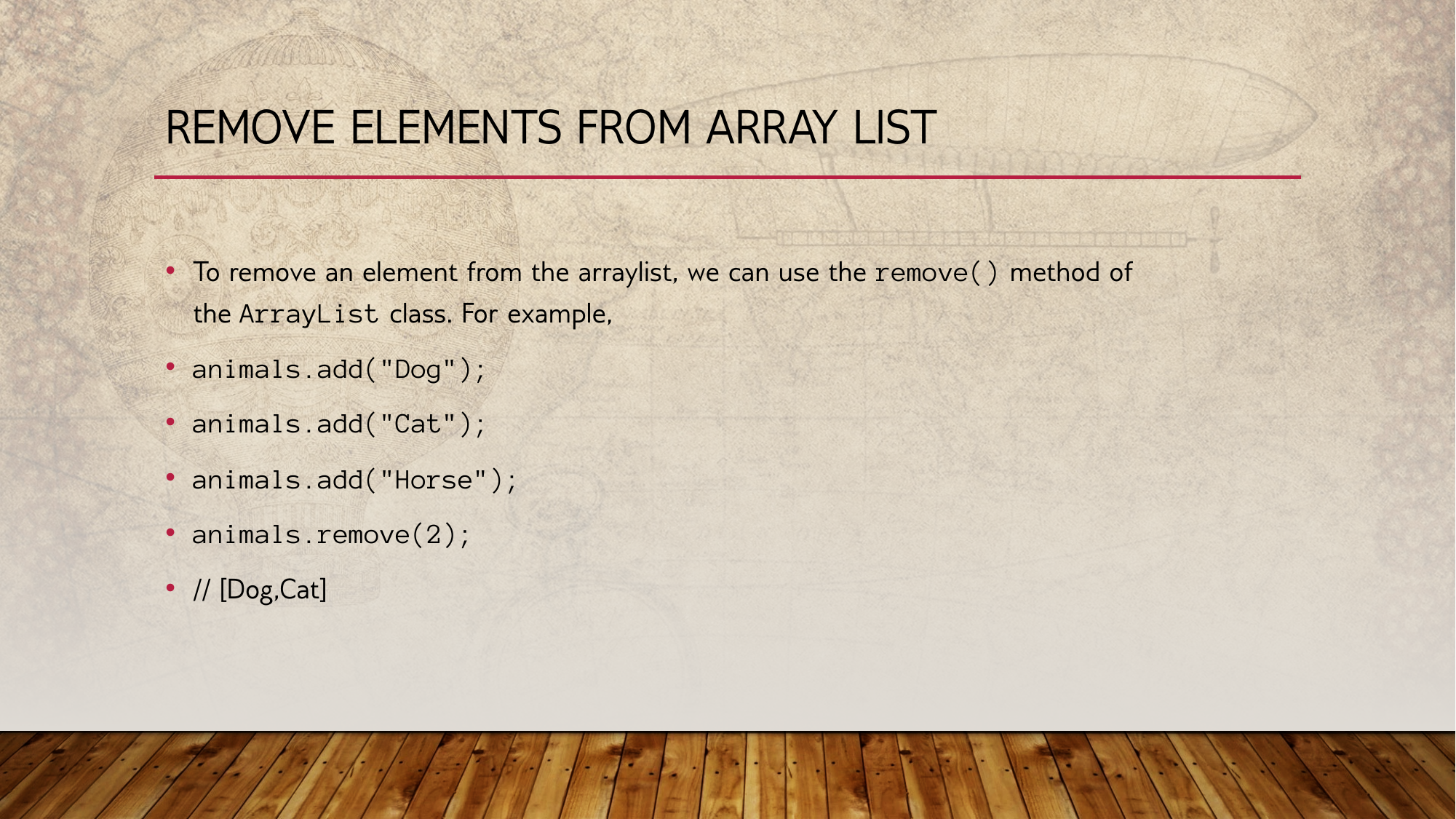

# Remove elements from array list
To remove an element from the arraylist, we can use the remove() method of the ArrayList class. For example,
animals.add("Dog");
animals.add("Cat");
animals.add("Horse");
animals.remove(2);
// [Dog,Cat]